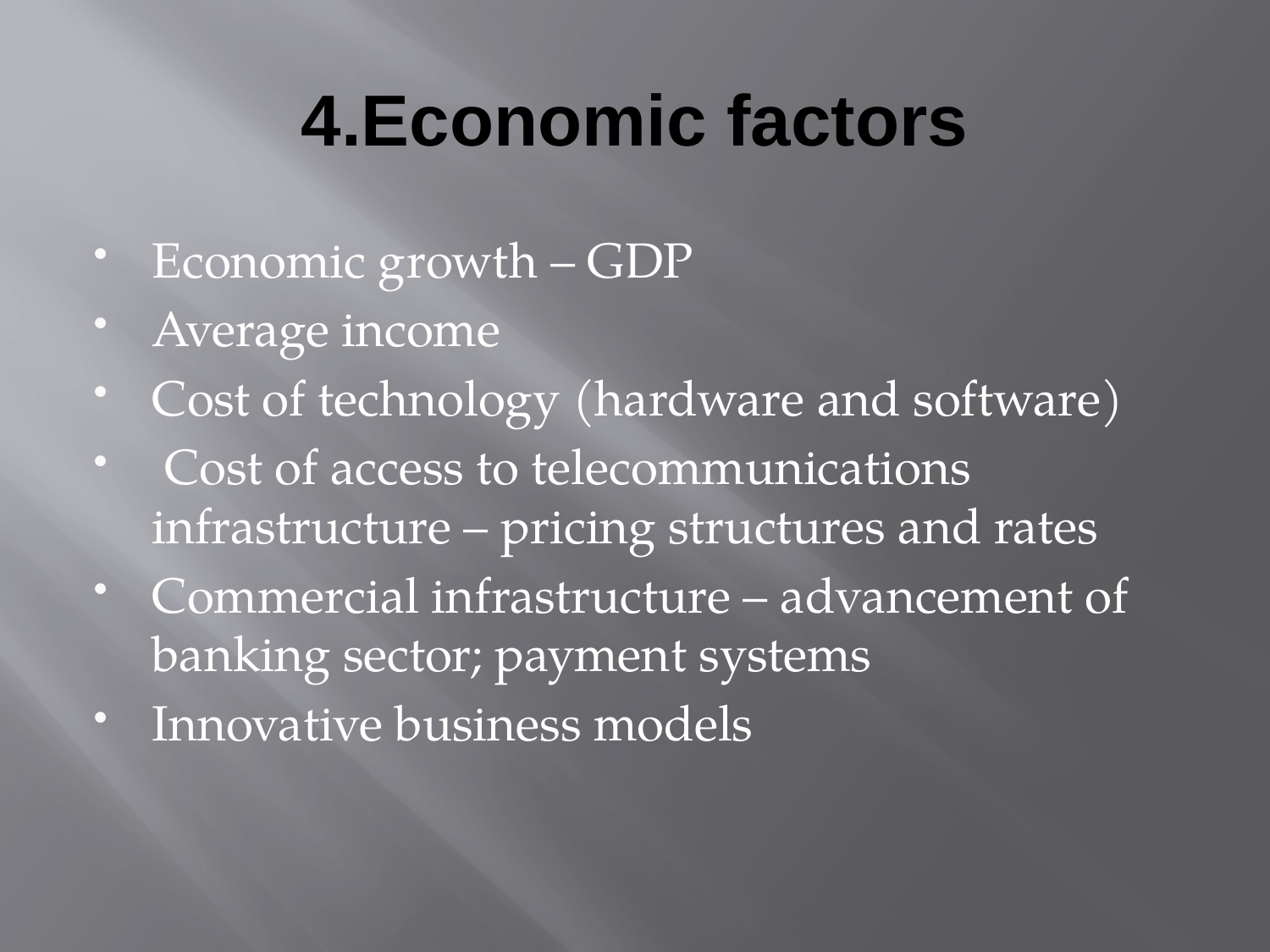

# 4.Economic factors
Economic growth – GDP
Average income
Cost of technology (hardware and software)
 Cost of access to telecommunications infrastructure – pricing structures and rates
Commercial infrastructure – advancement of banking sector; payment systems
Innovative business models